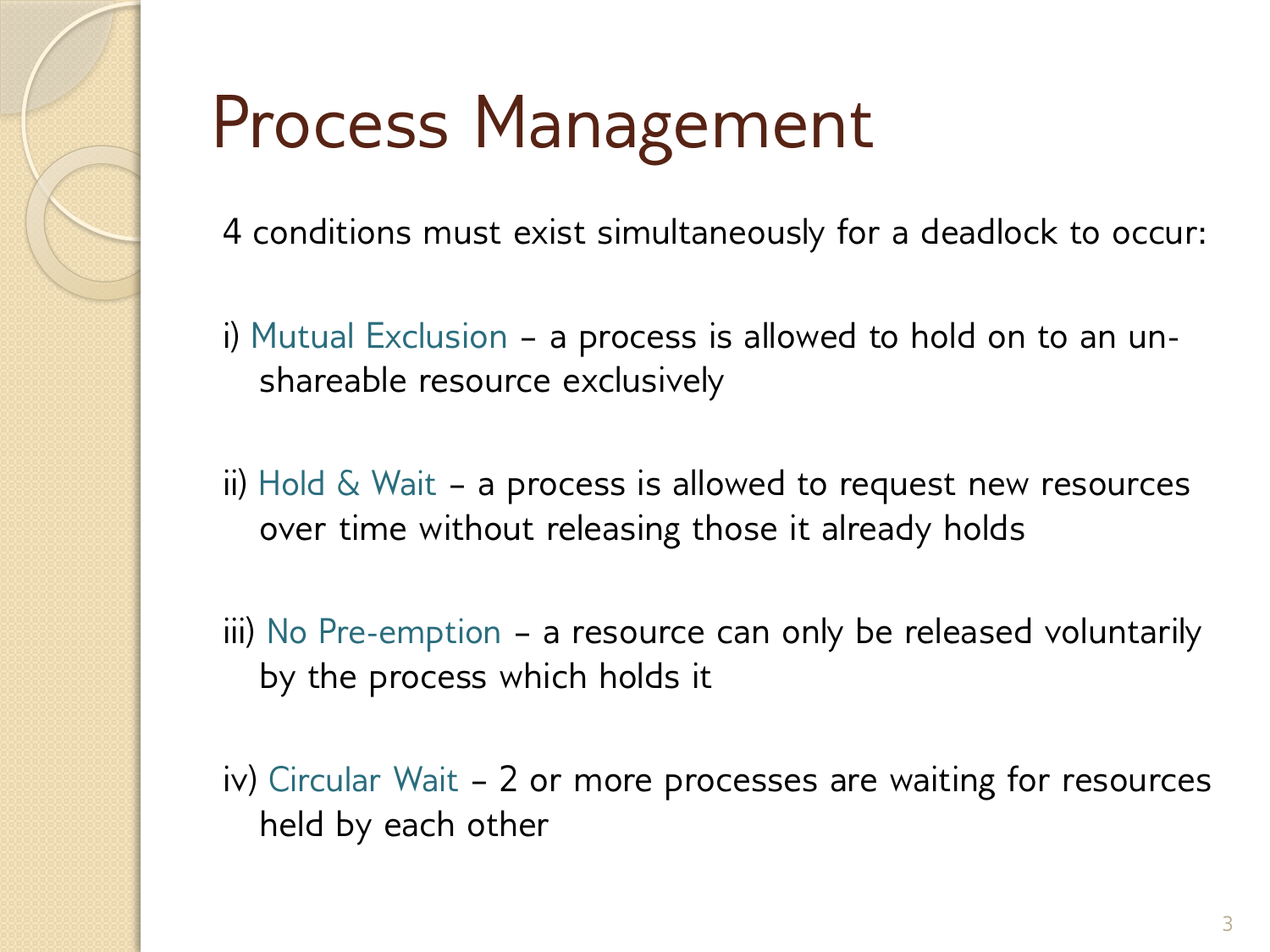

# Process Management
4 conditions must exist simultaneously for a deadlock to occur:

i) Mutual Exclusion – a process is allowed to hold on to an un-shareable resource exclusively

ii) Hold & Wait – a process is allowed to request new resources over time without releasing those it already holds

iii) No Pre-emption – a resource can only be released voluntarily by the process which holds it

iv) Circular Wait – 2 or more processes are waiting for resources held by each other
3